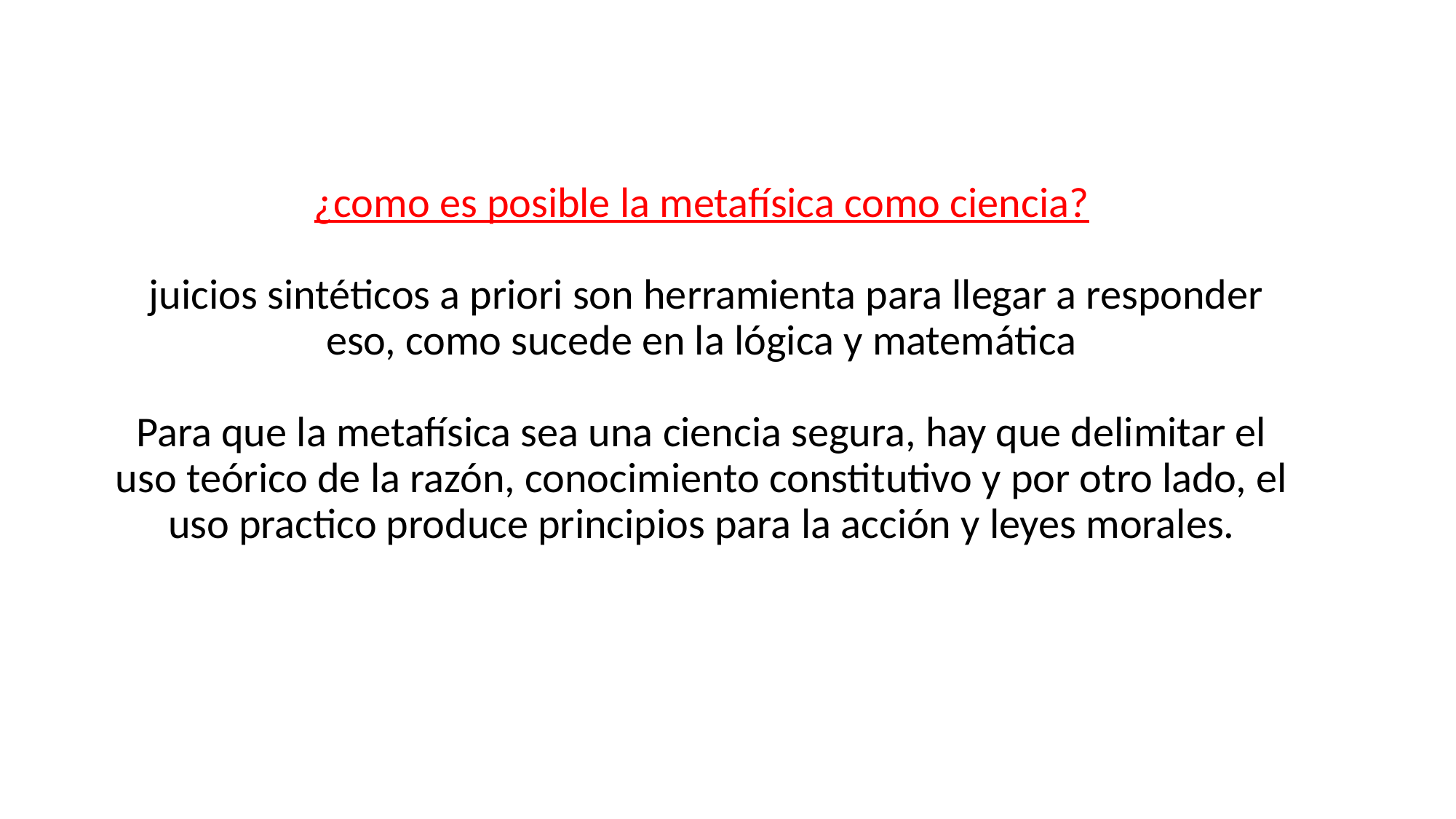

# ¿como es posible la metafísica como ciencia? juicios sintéticos a priori son herramienta para llegar a responder eso, como sucede en la lógica y matemática Para que la metafísica sea una ciencia segura, hay que delimitar el uso teórico de la razón, conocimiento constitutivo y por otro lado, el uso practico produce principios para la acción y leyes morales.